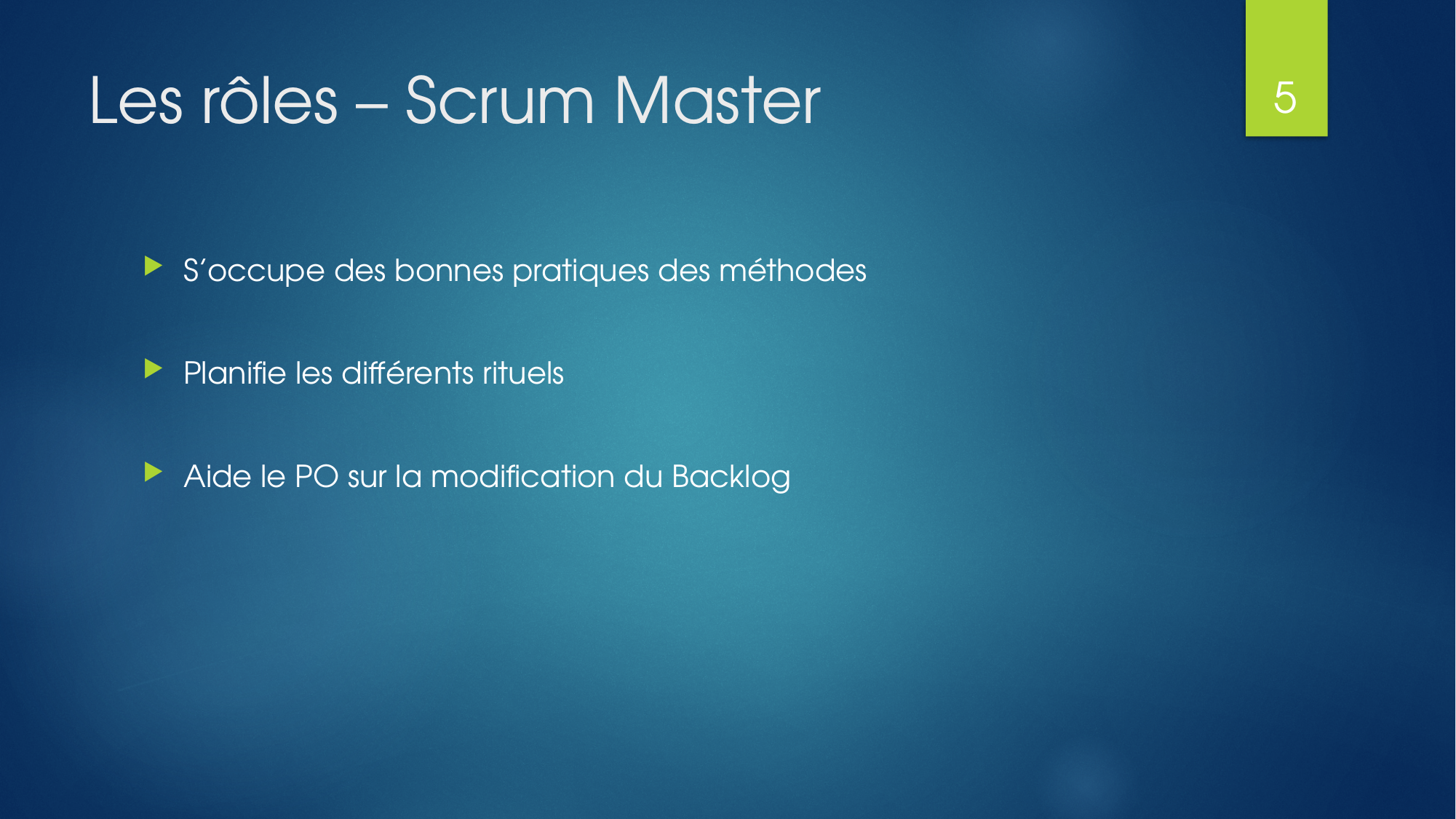

5
# Les rôles – Scrum Master
S’occupe des bonnes pratiques des méthodes

Planifie les différents rituels

Aide le PO sur la modification du Backlog